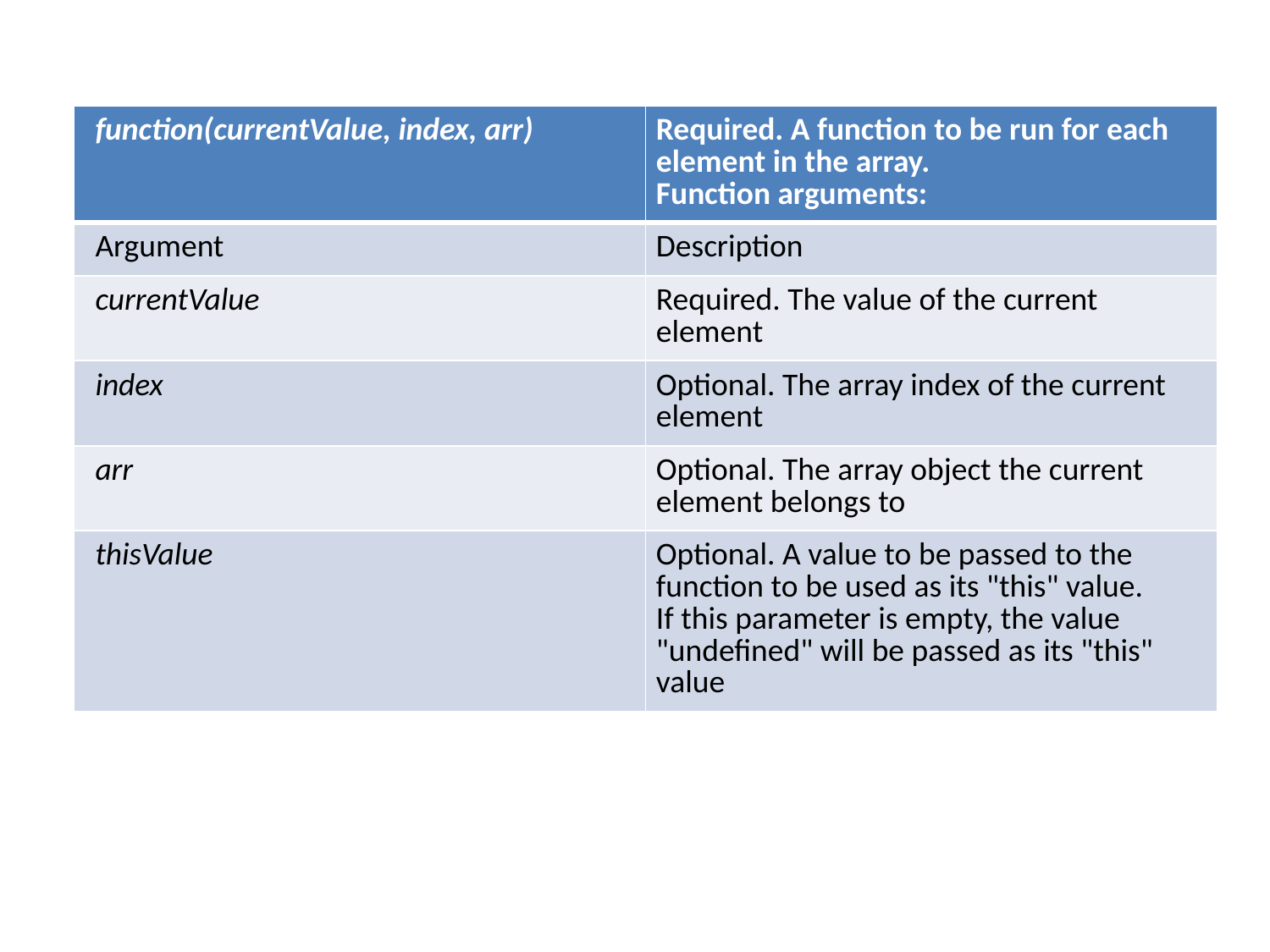

| function(currentValue, index, arr) | Required. A function to be run for each element in the array. Function arguments: |
| --- | --- |
| Argument | Description |
| currentValue | Required. The value of the current element |
| index | Optional. The array index of the current element |
| arr | Optional. The array object the current element belongs to |
| thisValue | Optional. A value to be passed to the function to be used as its "this" value. If this parameter is empty, the value "undefined" will be passed as its "this" value |